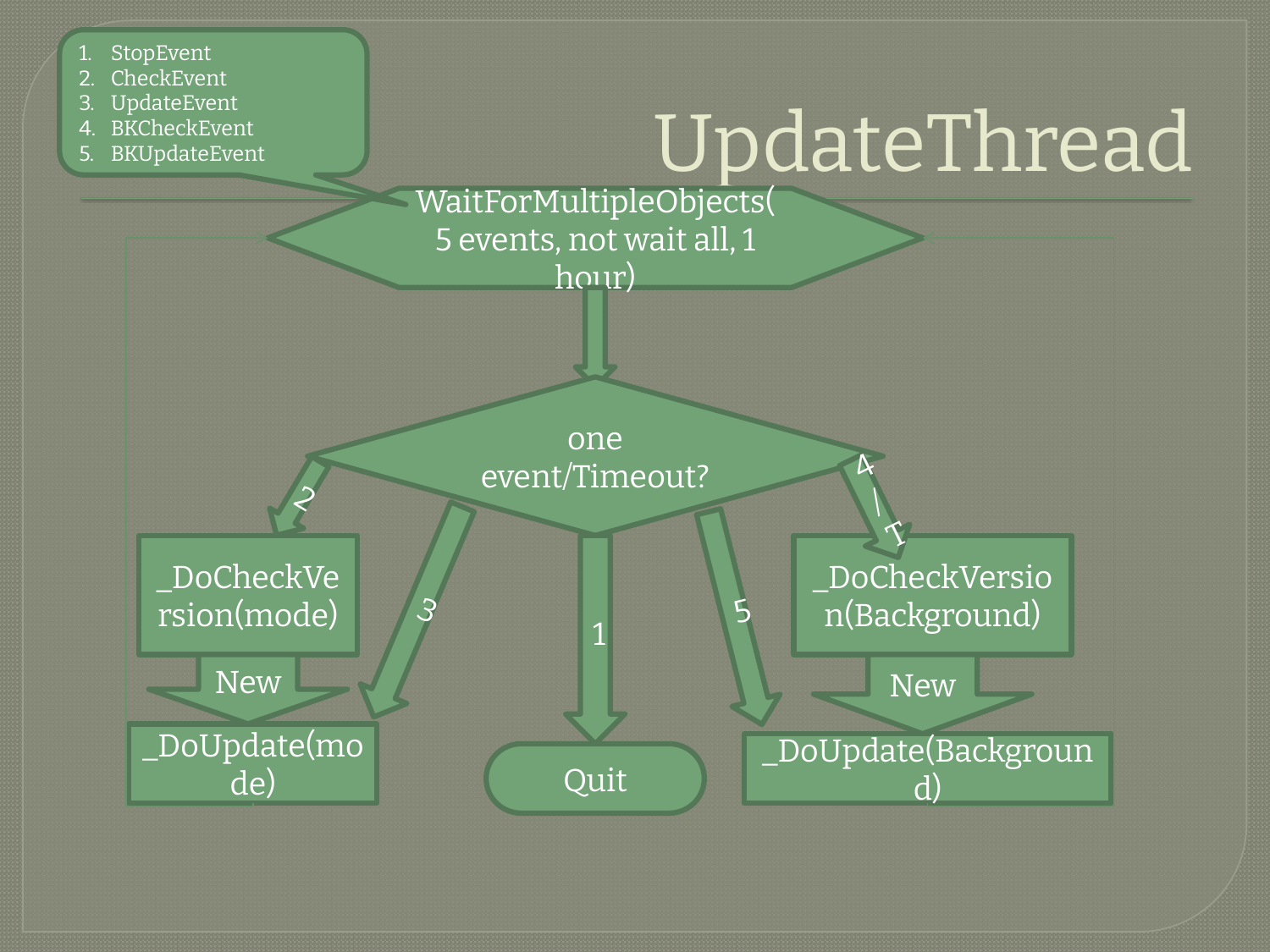

StopEvent
CheckEvent
UpdateEvent
BKCheckEvent
BKUpdateEvent
# UpdateThread
WaitForMultipleObjects(5 events, not wait all, 1 hour)

one event/Timeout?
4/T
2
3
5
_DoCheckVersion(mode)
1
_DoCheckVersion(Background)
New
New
_DoUpdate(mode)
_DoUpdate(Background)
Quit